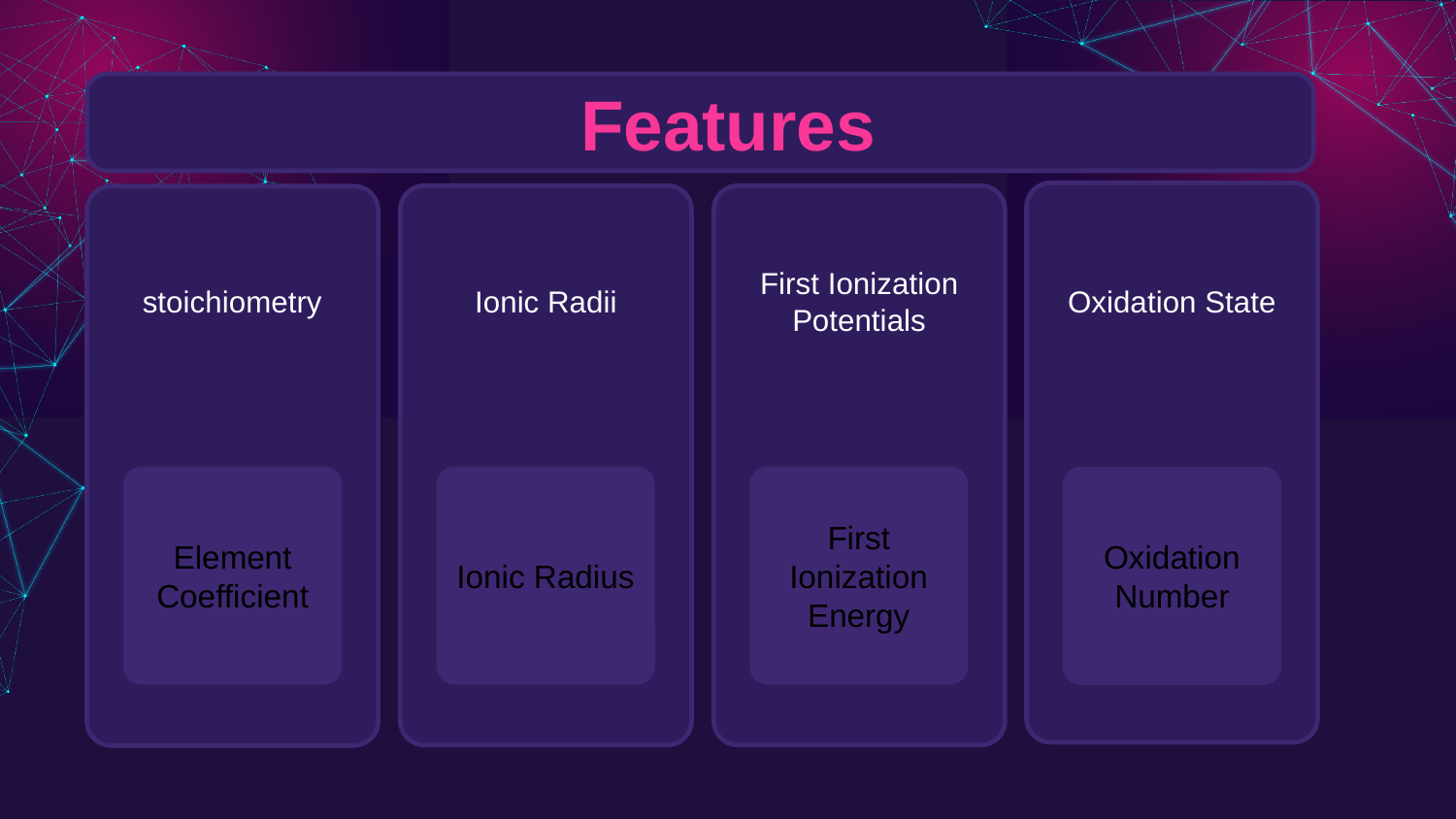

Features

First Ionization Potentials
Oxidation State
stoichiometry
Ionic Radii
Element Coefficient
Ionic Radius
First Ionization Energy
Oxidation Number